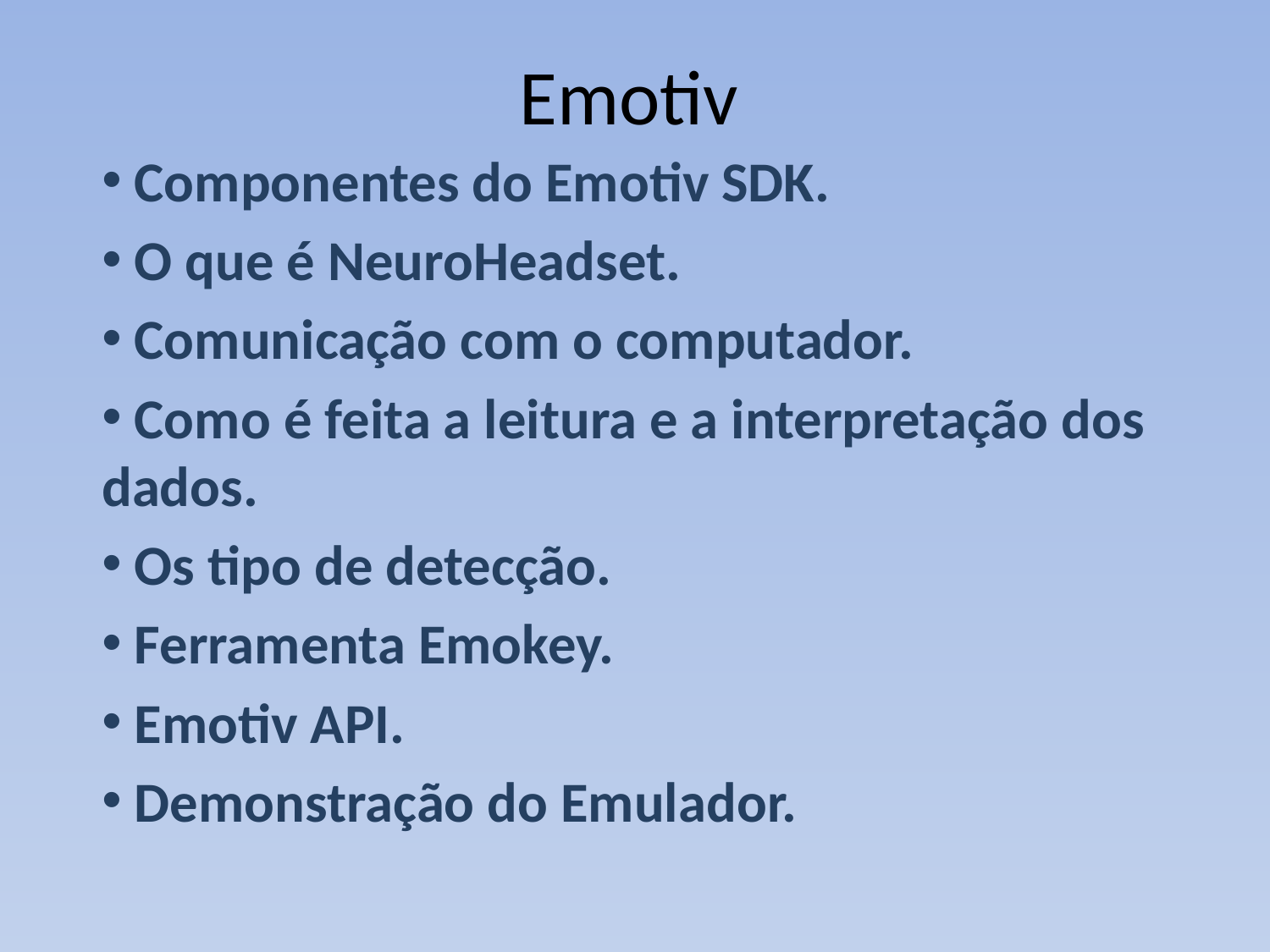

# Emotiv
 Componentes do Emotiv SDK.
 O que é NeuroHeadset.
 Comunicação com o computador.
 Como é feita a leitura e a interpretação dos dados.
 Os tipo de detecção.
 Ferramenta Emokey.
 Emotiv API.
 Demonstração do Emulador.